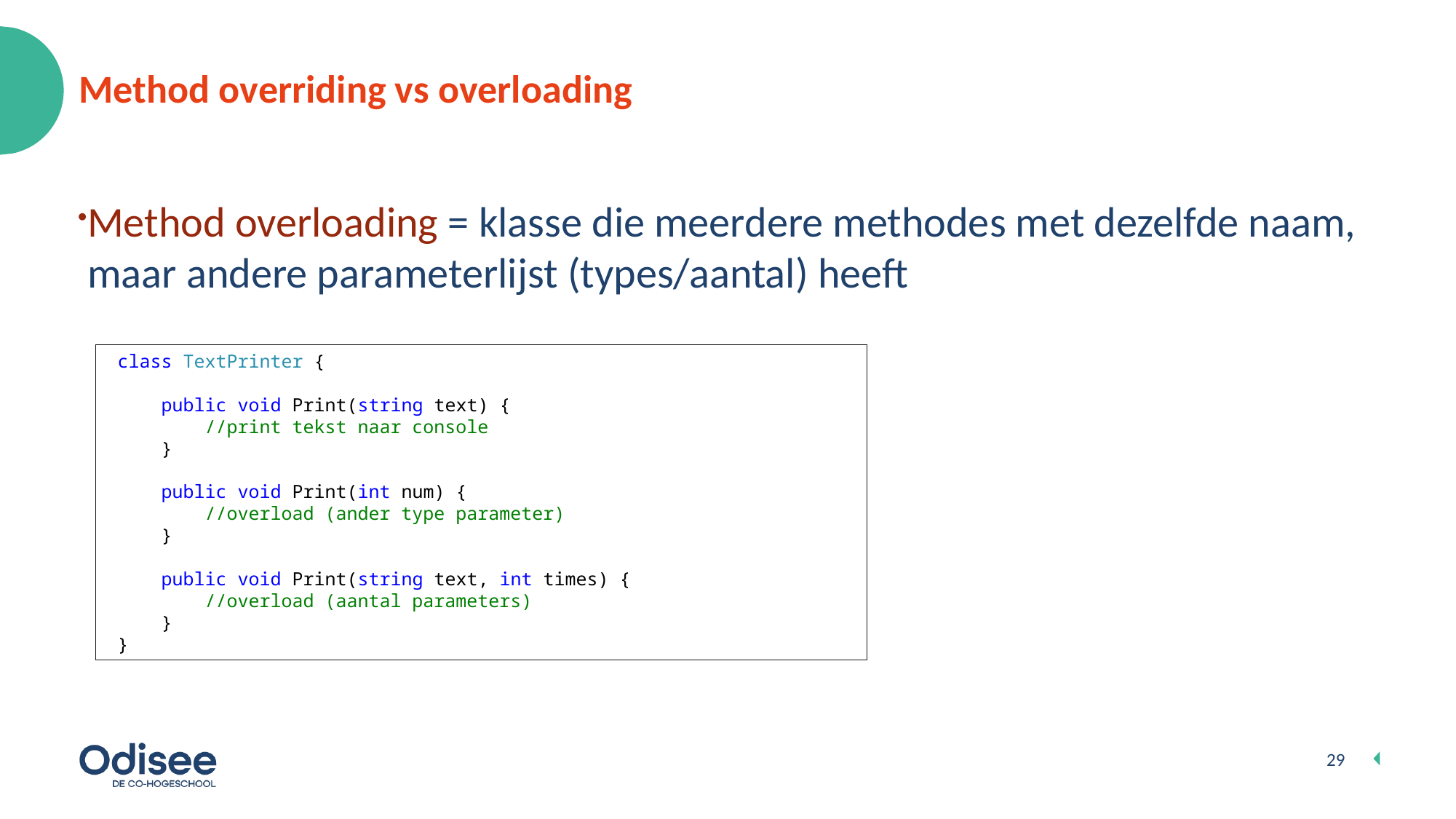

# Method overriding vs overloading
Method overloading = klasse die meerdere methodes met dezelfde naam, maar andere parameterlijst (types/aantal) heeft
 class TextPrinter {

     public void Print(string text) {
         //print tekst naar console
     }

     public void Print(int num) {
         //overload (ander type parameter)
     }

     public void Print(string text, int times) {
         //overload (aantal parameters)
     }
 }

29